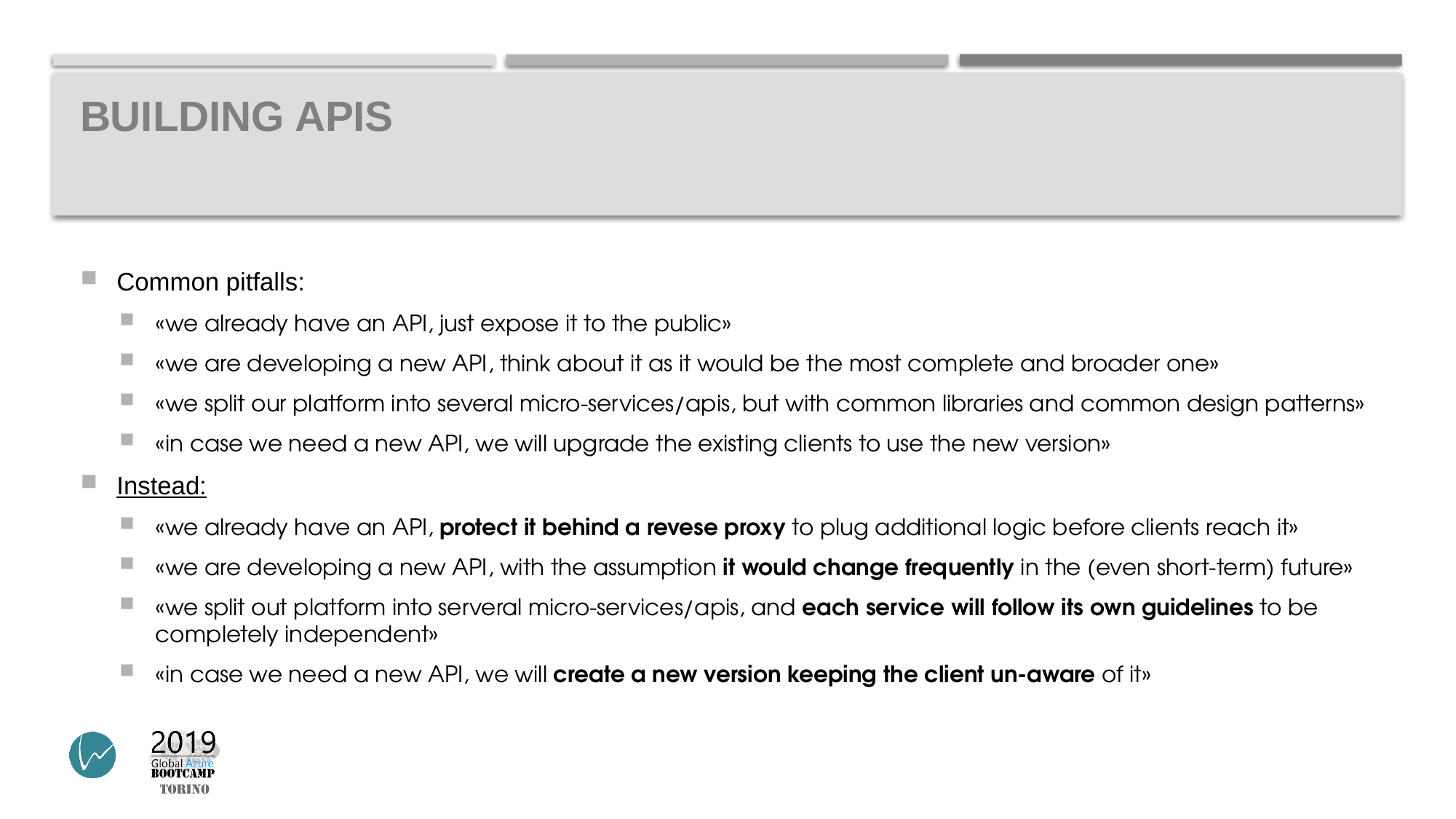

# Building APIs
Common pitfalls:
«we already have an API, just expose it to the public»
«we are developing a new API, think about it as it would be the most complete and broader one»
«we split our platform into several micro-services/apis, but with common libraries and common design patterns»
«in case we need a new API, we will upgrade the existing clients to use the new version»
Instead:
«we already have an API, protect it behind a revese proxy to plug additional logic before clients reach it»
«we are developing a new API, with the assumption it would change frequently in the (even short-term) future»
«we split out platform into serveral micro-services/apis, and each service will follow its own guidelines to be completely independent»
«in case we need a new API, we will create a new version keeping the client un-aware of it»